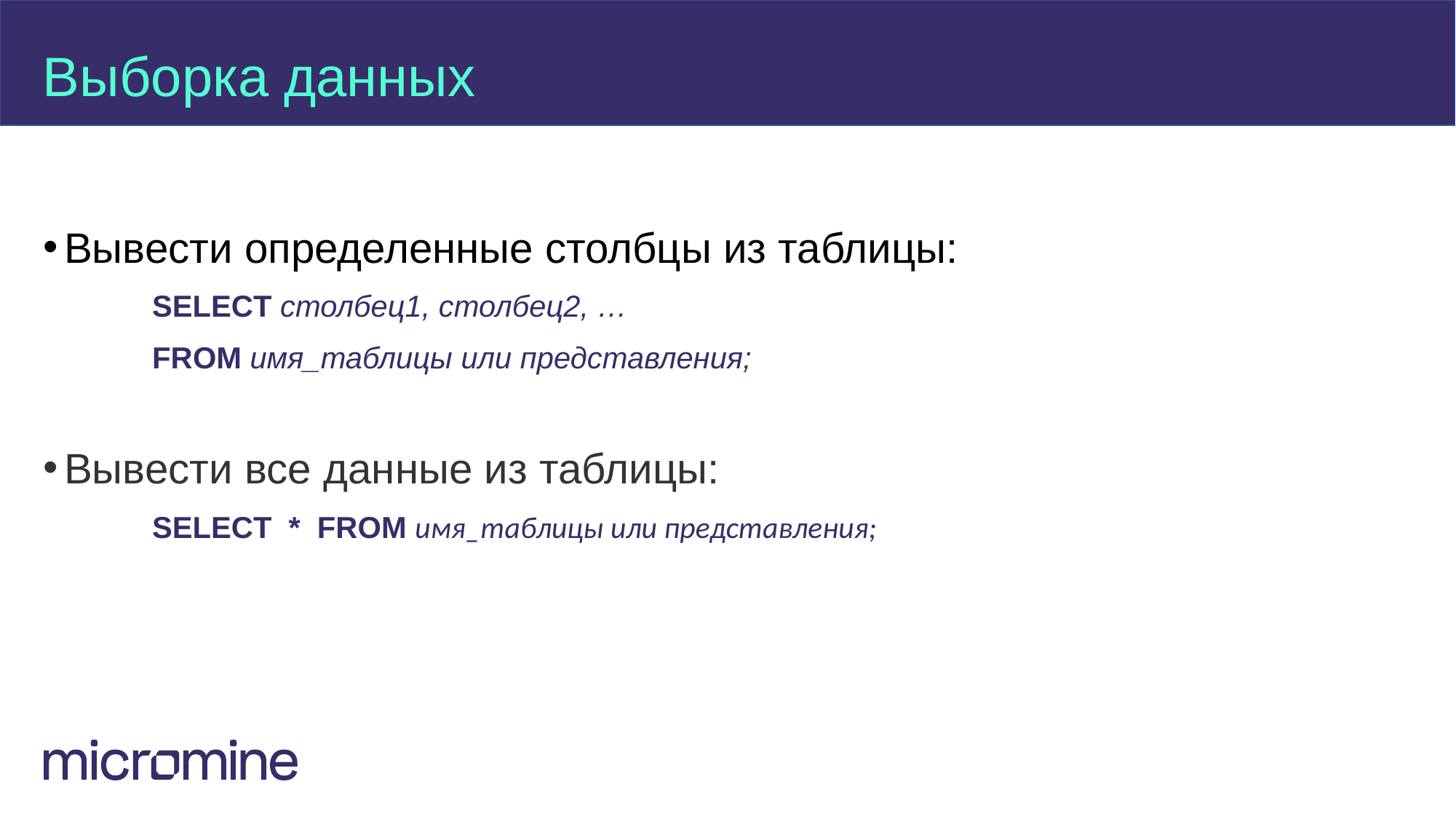

#
Выборка данных

Вывести определенные столбцы из таблицы:
	SELECT столбец1, столбец2, …
	FROM имя_таблицы или представления;

Вывести все данные из таблицы:
	SELECT  *  FROM имя_таблицы или представления;